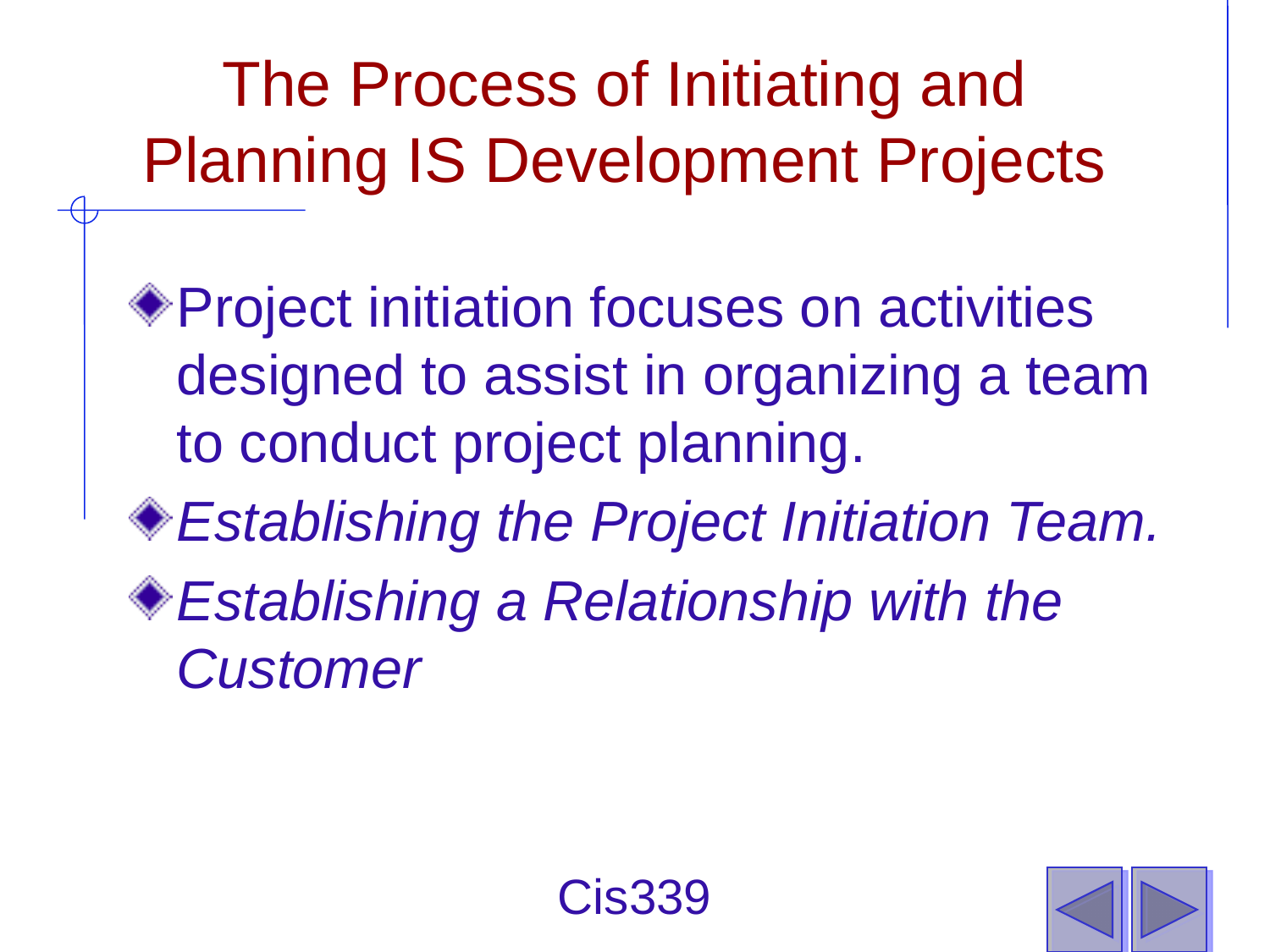

# The Process of Initiating and Planning IS Development Projects
Project initiation focuses on activities designed to assist in organizing a team to conduct project planning.
Establishing the Project Initiation Team.
Establishing a Relationship with the Customer
Cis339